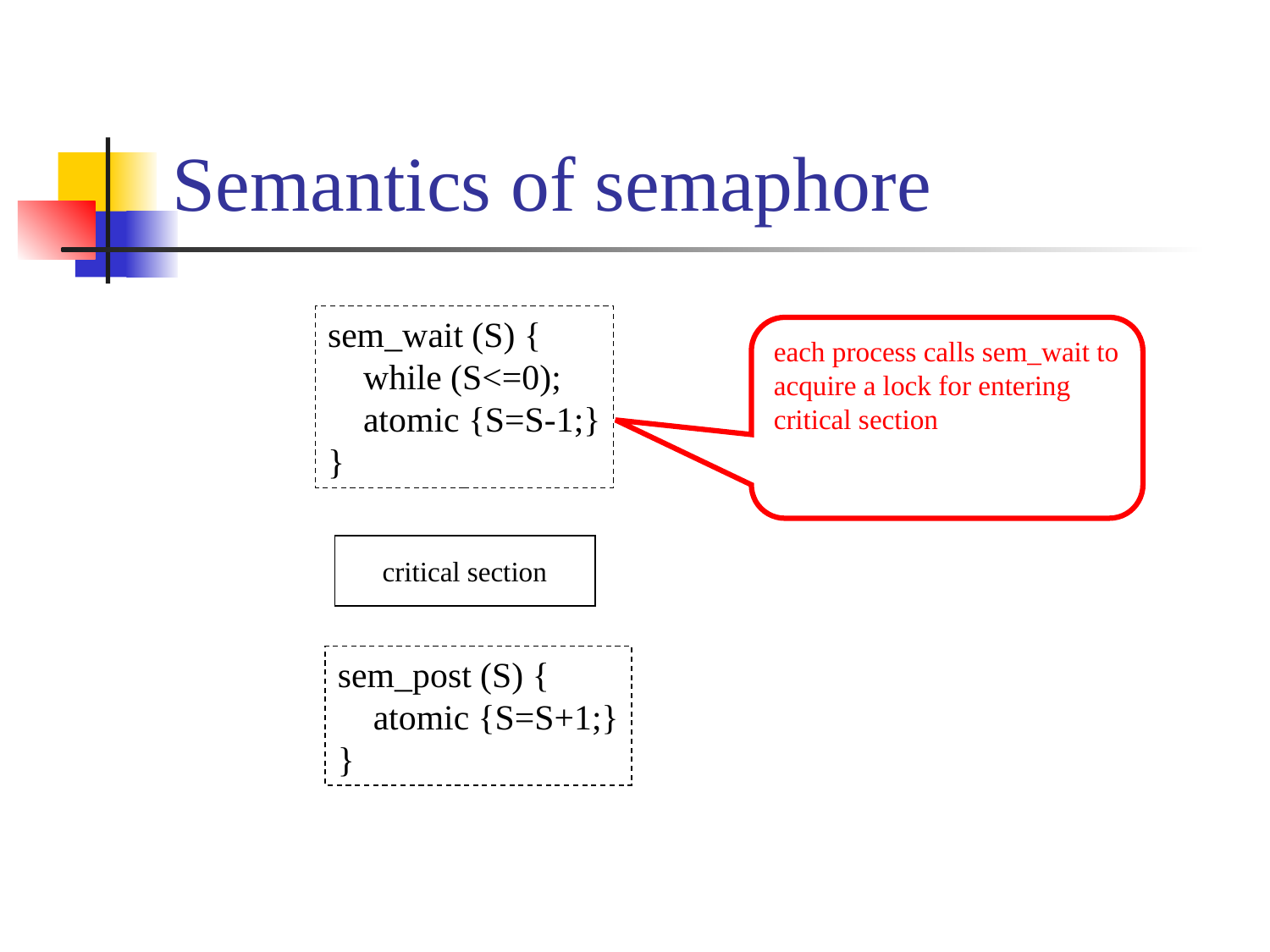

# Semantics of semaphore
sem_wait (S) {
    while (S<=0);
    atomic {S=S-1;}
}
each process calls sem_wait to acquire a lock for entering critical section
critical section
sem_post (S) {
    atomic {S=S+1;}
}